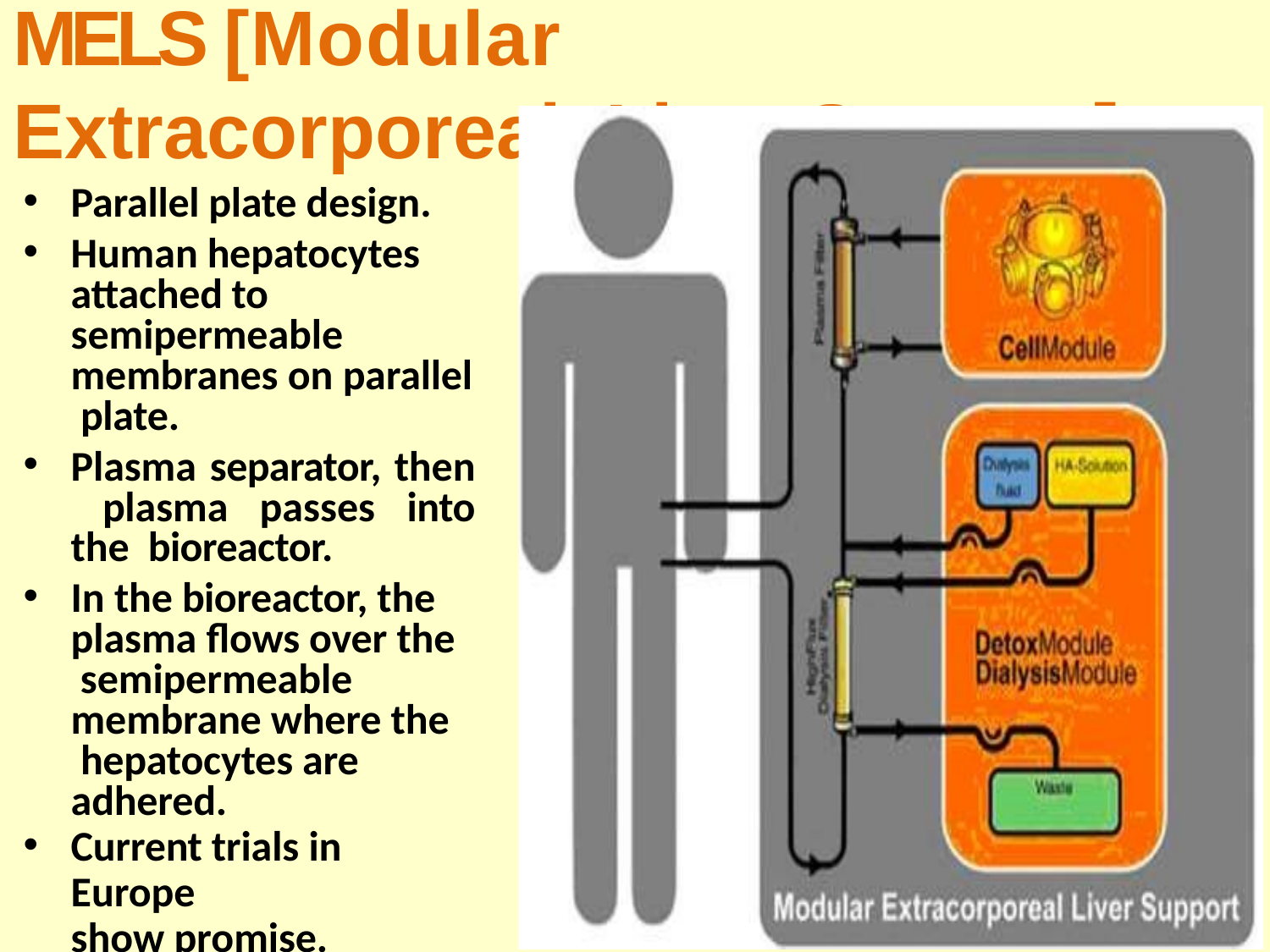

# MELS [Modular Extracorporeal  Liver System ]

Parallel plate design.
Human hepatocytes  attached to  semipermeable  membranes on parallel  plate.
Plasma separator, then  plasma passes into the  bioreactor.
In the bioreactor, the  plasma flows over the  semipermeable  membrane where the  hepatocytes are  adhered.
Current trials in Europe
show promise.